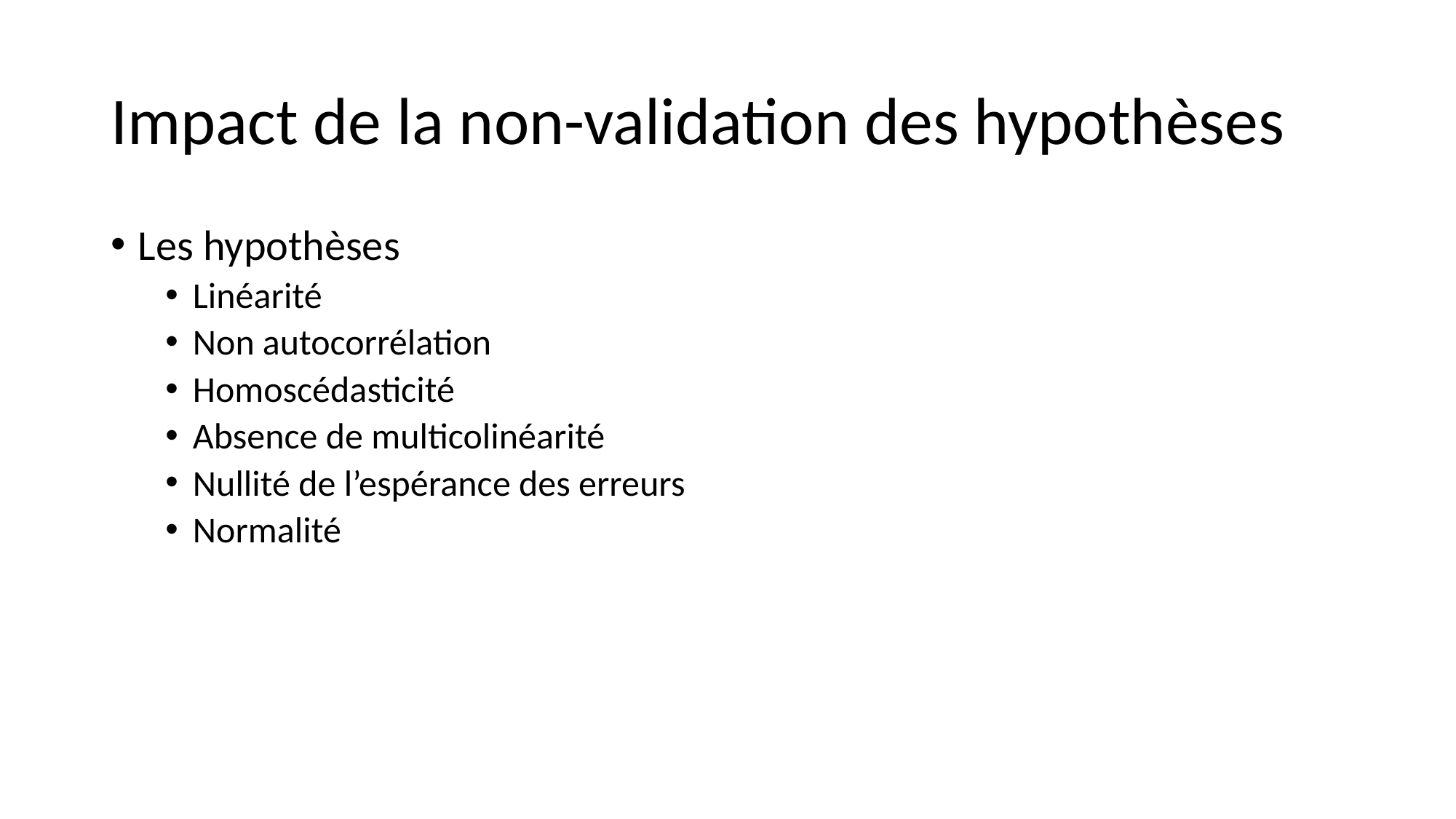

# Impact de la non-validation des hypothèses
Les hypothèses
Linéarité
Non autocorrélation
Homoscédasticité
Absence de multicolinéarité
Nullité de l’espérance des erreurs
Normalité